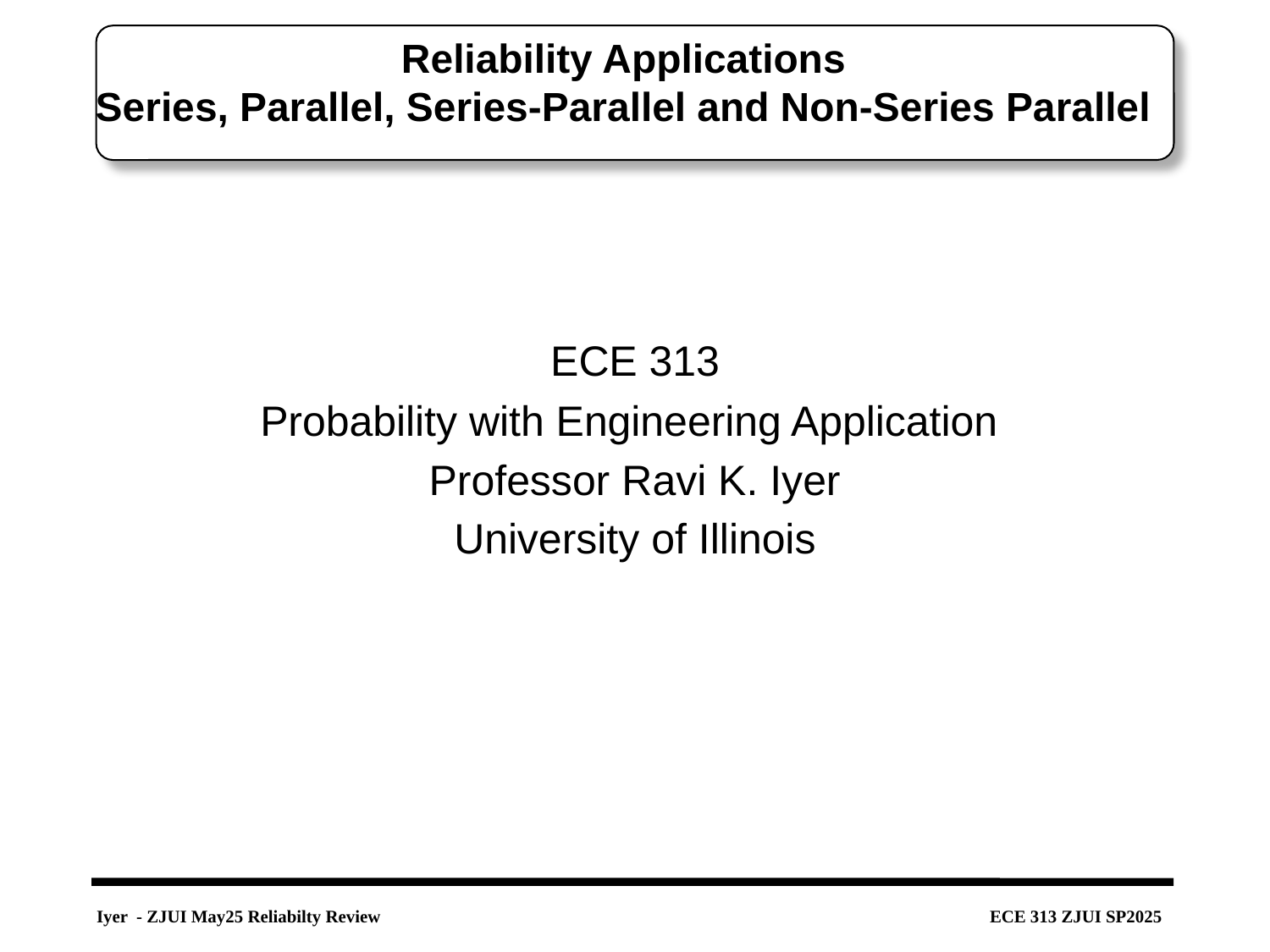

# Reliability Applications Series, Parallel, Series-Parallel and Non-Series Parallel
ECE 313
Probability with Engineering Application
Professor Ravi K. Iyer
University of Illinois